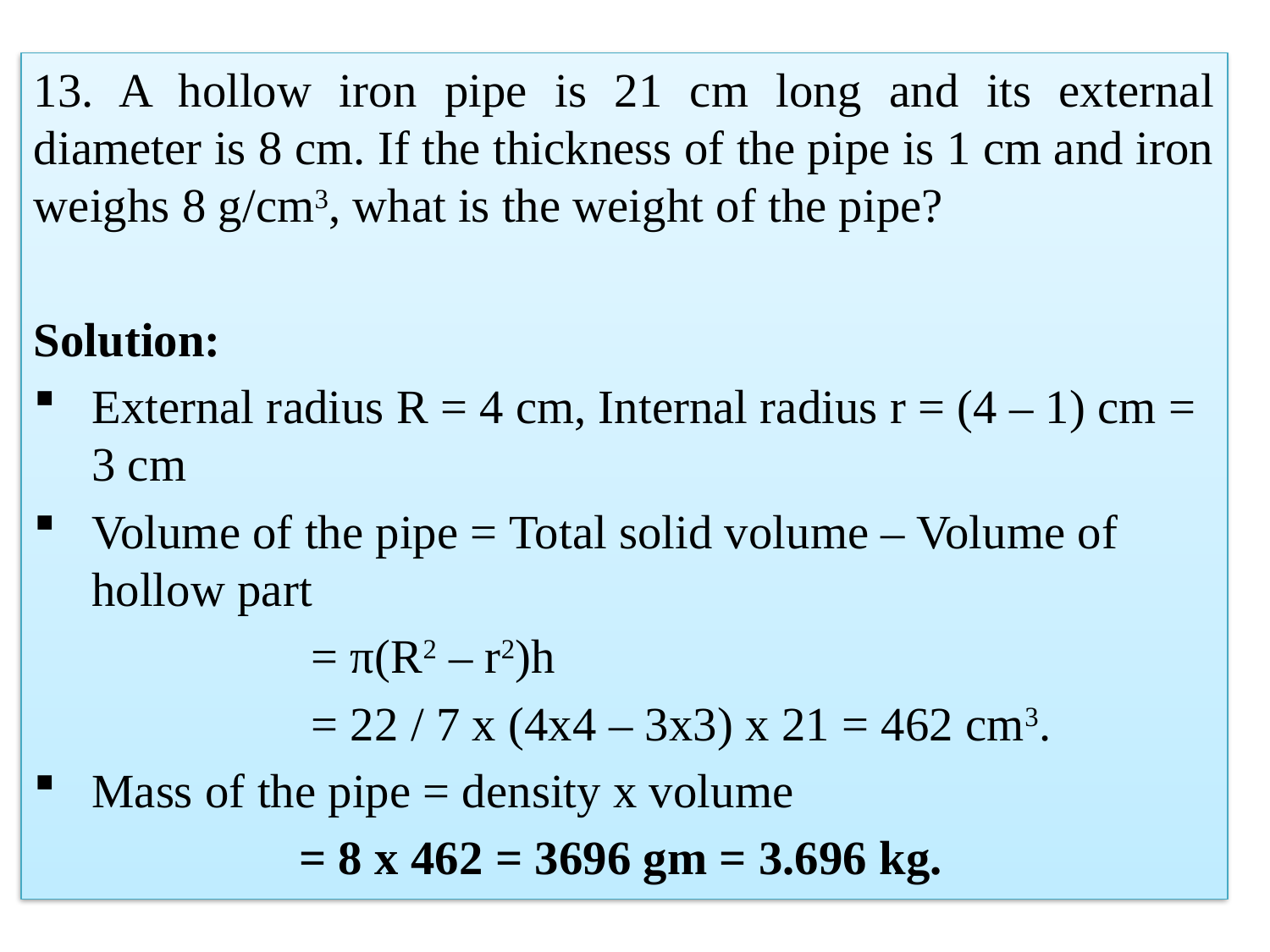

13. A hollow iron pipe is 21 cm long and its external diameter is 8 cm. If the thickness of the pipe is 1 cm and iron weighs 8 g/cm3, what is the weight of the pipe?

Solution:
External radius R = 4 cm, Internal radius r = (4 – 1) cm = 3 cm
Volume of the pipe = Total solid volume – Volume of hollow part
                       = π(R2 – r2)h
                       = 22 / 7 x (4x4 – 3x3) x 21 = 462 cm3.
Mass of the pipe = density x volume
                      = 8 x 462 = 3696 gm = 3.696 kg.